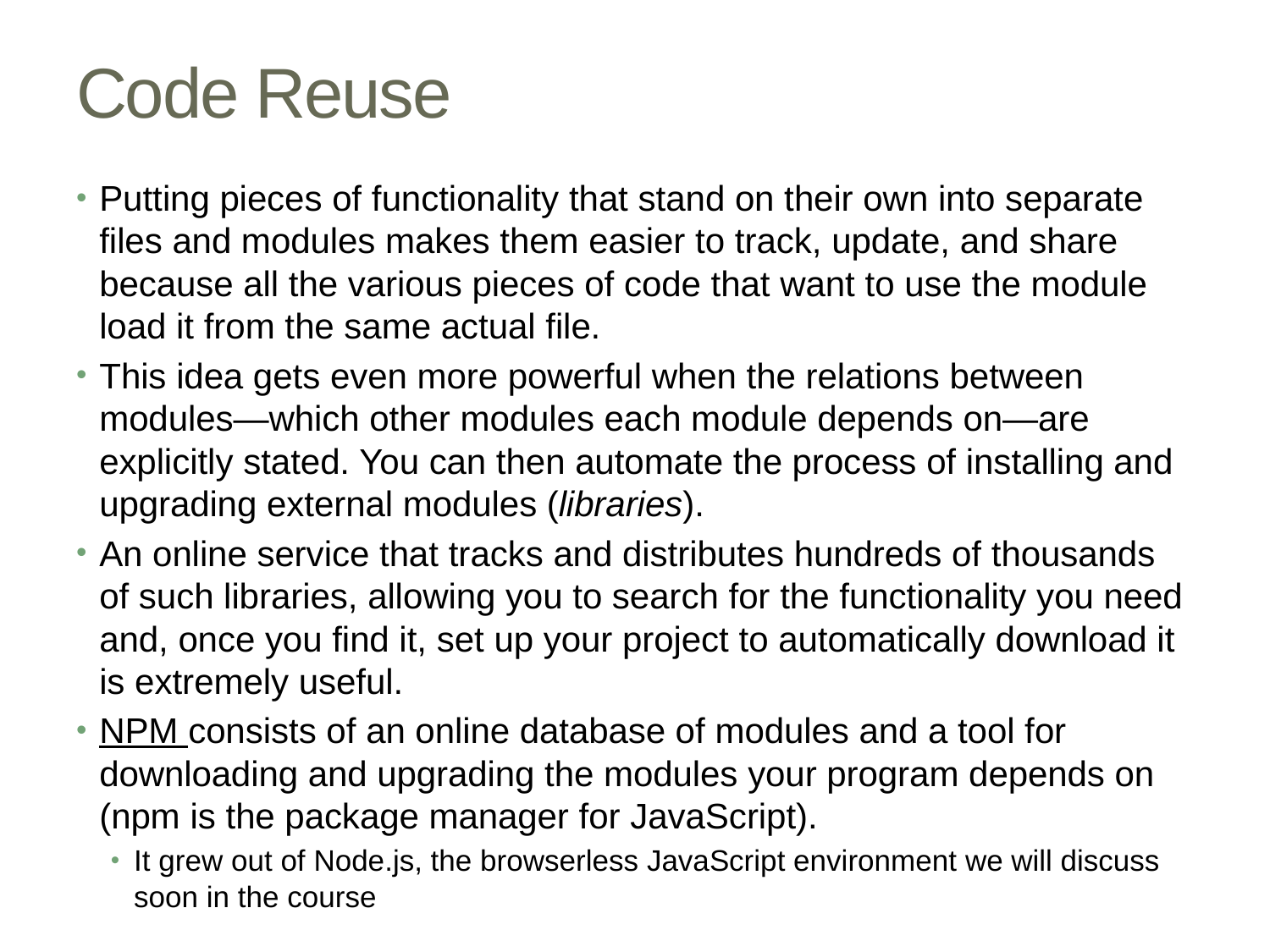

# Code Reuse
Putting pieces of functionality that stand on their own into separate files and modules makes them easier to track, update, and share because all the various pieces of code that want to use the module load it from the same actual file.
This idea gets even more powerful when the relations between modules—which other modules each module depends on—are explicitly stated. You can then automate the process of installing and upgrading external modules (libraries).
An online service that tracks and distributes hundreds of thousands of such libraries, allowing you to search for the functionality you need and, once you find it, set up your project to automatically download it is extremely useful.
NPM consists of an online database of modules and a tool for downloading and upgrading the modules your program depends on (npm is the package manager for JavaScript).
It grew out of Node.js, the browserless JavaScript environment we will discuss soon in the course